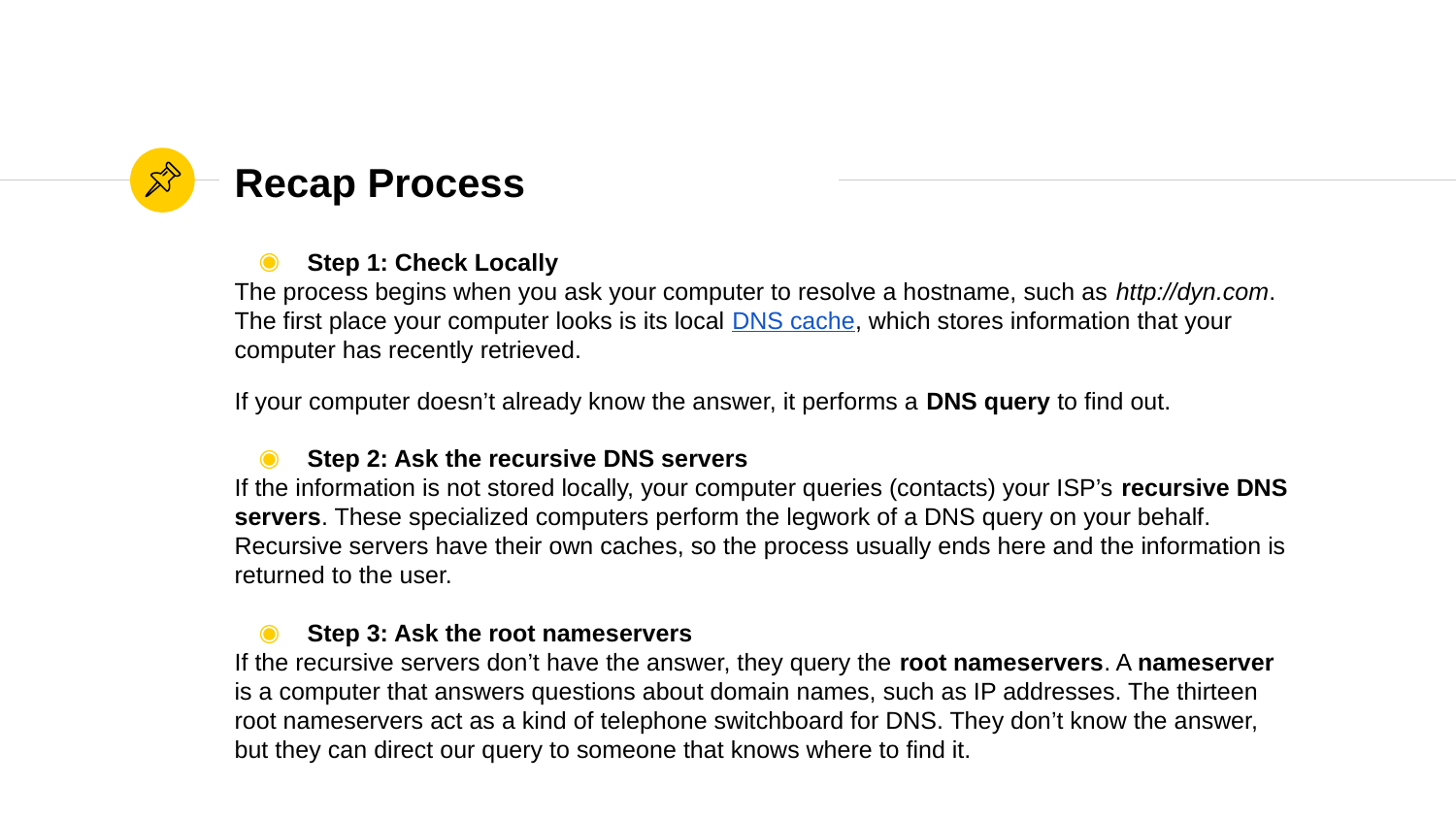

# Recap Process

Step 1: Check Locally
The process begins when you ask your computer to resolve a hostname, such as http://dyn.com. The first place your computer looks is its local DNS cache, which stores information that your computer has recently retrieved.
If your computer doesn’t already know the answer, it performs a DNS query to find out.

Step 2: Ask the recursive DNS servers
If the information is not stored locally, your computer queries (contacts) your ISP’s recursive DNS servers. These specialized computers perform the legwork of a DNS query on your behalf. Recursive servers have their own caches, so the process usually ends here and the information is returned to the user.

Step 3: Ask the root nameservers
If the recursive servers don’t have the answer, they query the root nameservers. A nameserver is a computer that answers questions about domain names, such as IP addresses. The thirteen root nameservers act as a kind of telephone switchboard for DNS. They don’t know the answer, but they can direct our query to someone that knows where to find it.